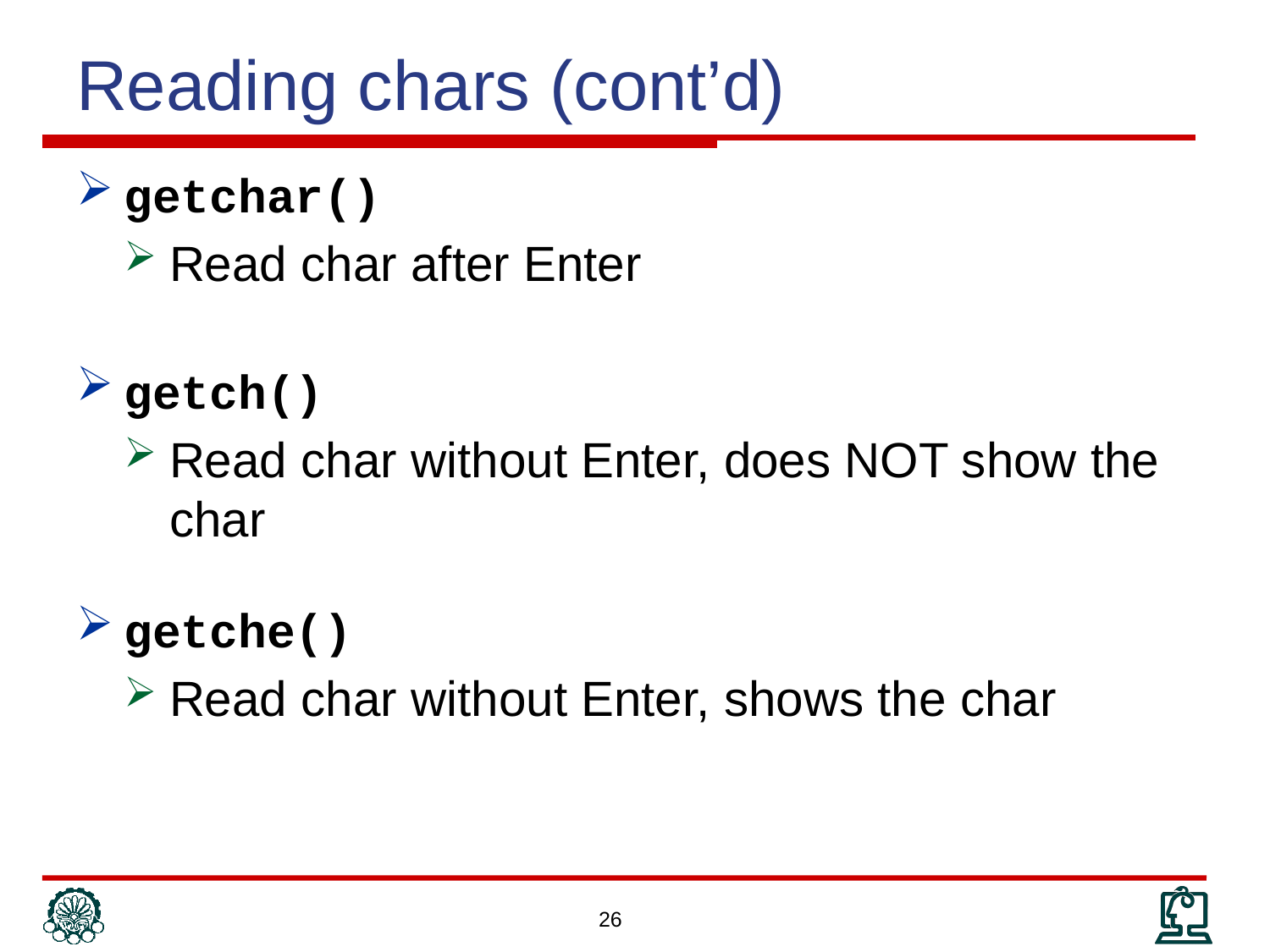

# Reading chars (cont’d)
getchar()
Read char after Enter

getch()
Read char without Enter, does NOT show the char

getche()
Read char without Enter, shows the char
26